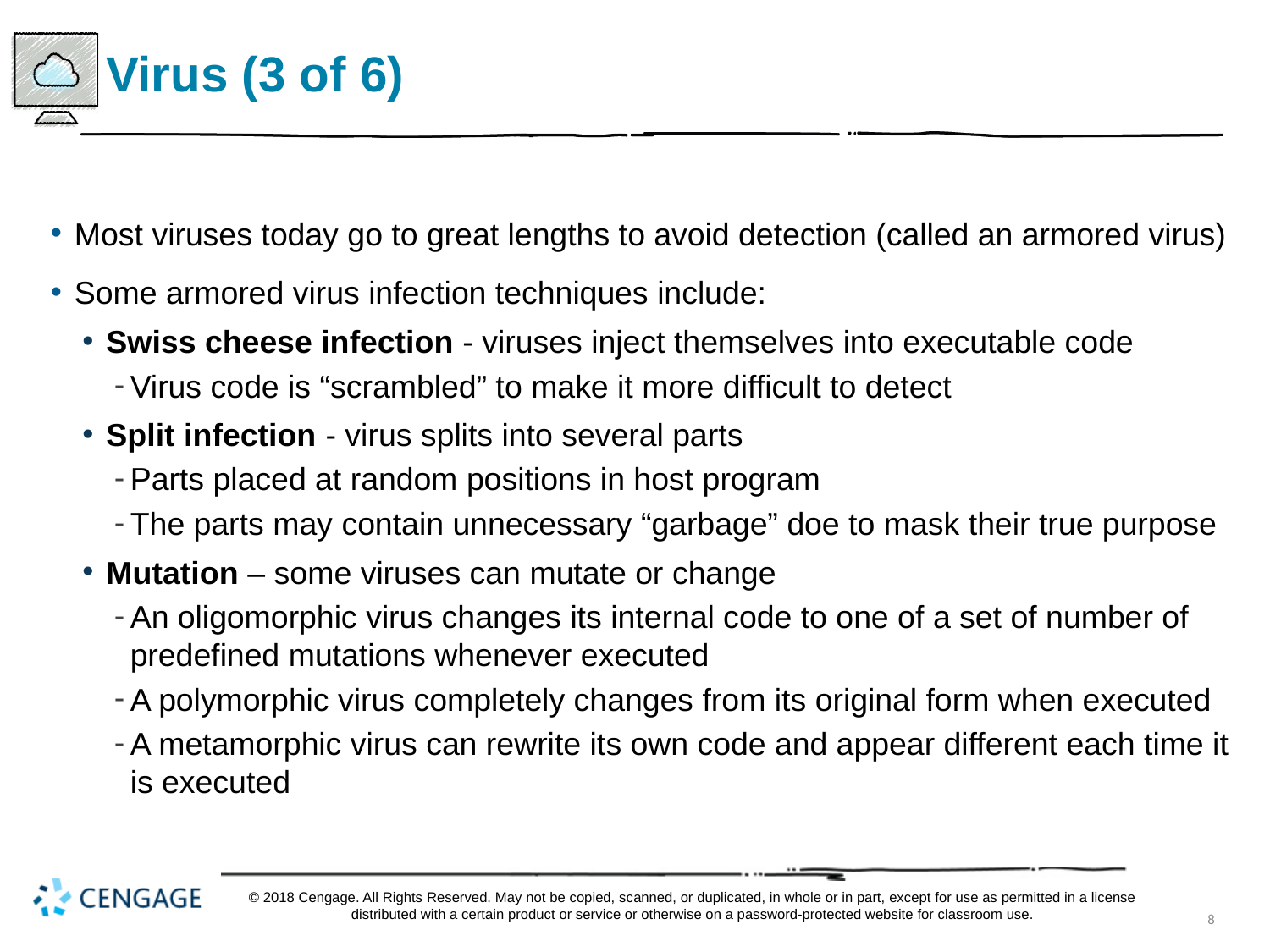

# Virus (3 of 6)
Most viruses today go to great lengths to avoid detection (called an armored virus)
Some armored virus infection techniques include:
Swiss cheese infection - viruses inject themselves into executable code
Virus code is “scrambled” to make it more difficult to detect
Split infection - virus splits into several parts
Parts placed at random positions in host program
The parts may contain unnecessary “garbage” doe to mask their true purpose
Mutation – some viruses can mutate or change
An oligomorphic virus changes its internal code to one of a set of number of predefined mutations whenever executed
A polymorphic virus completely changes from its original form when executed
A metamorphic virus can rewrite its own code and appear different each time it is executed
© 2018 Cengage. All Rights Reserved. May not be copied, scanned, or duplicated, in whole or in part, except for use as permitted in a license distributed with a certain product or service or otherwise on a password-protected website for classroom use.